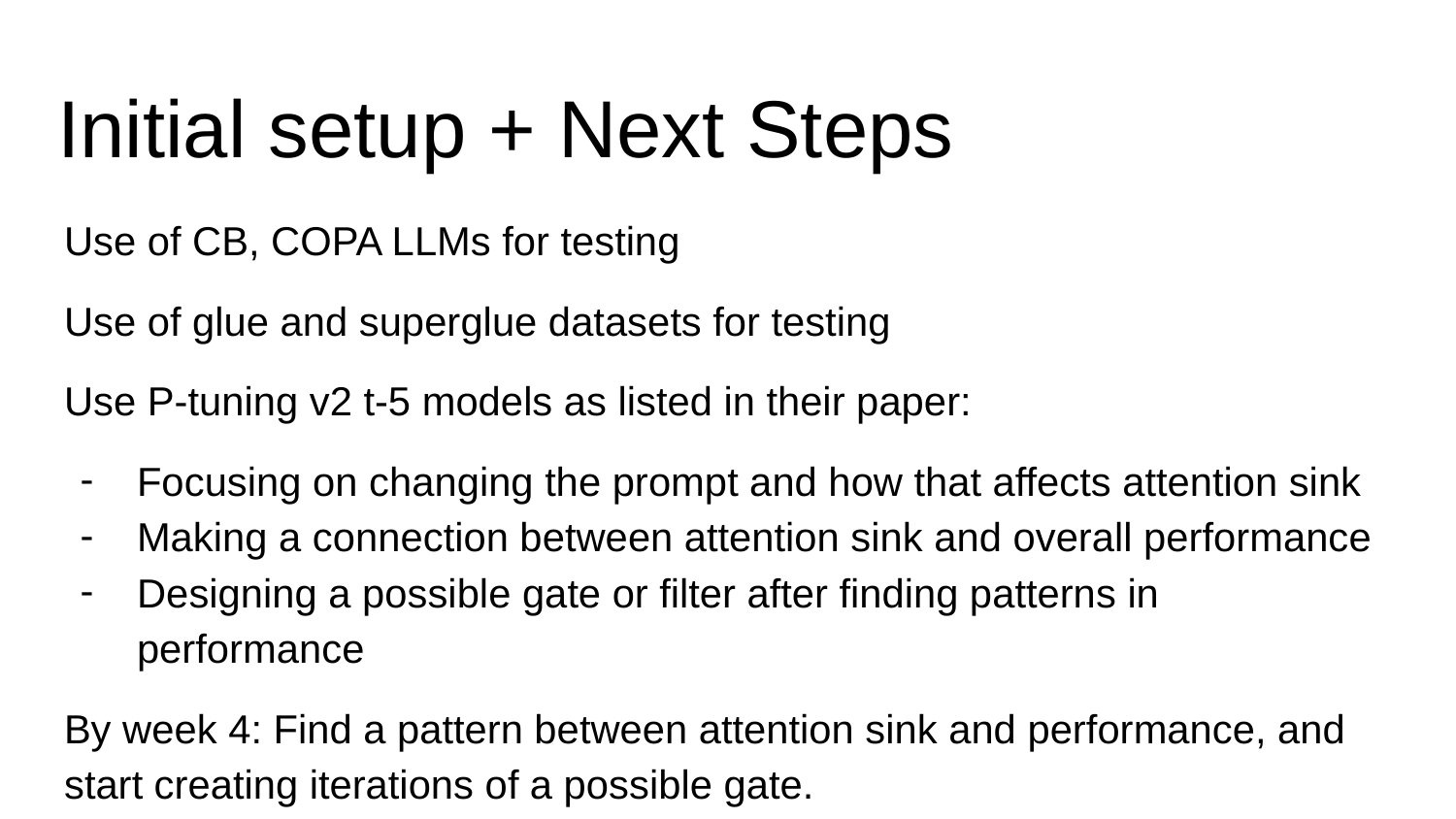

# Initial setup + Next Steps
Use of CB, COPA LLMs for testing
Use of glue and superglue datasets for testing
Use P-tuning v2 t-5 models as listed in their paper:
Focusing on changing the prompt and how that affects attention sink
Making a connection between attention sink and overall performance
Designing a possible gate or filter after finding patterns in performance
By week 4: Find a pattern between attention sink and performance, and start creating iterations of a possible gate.